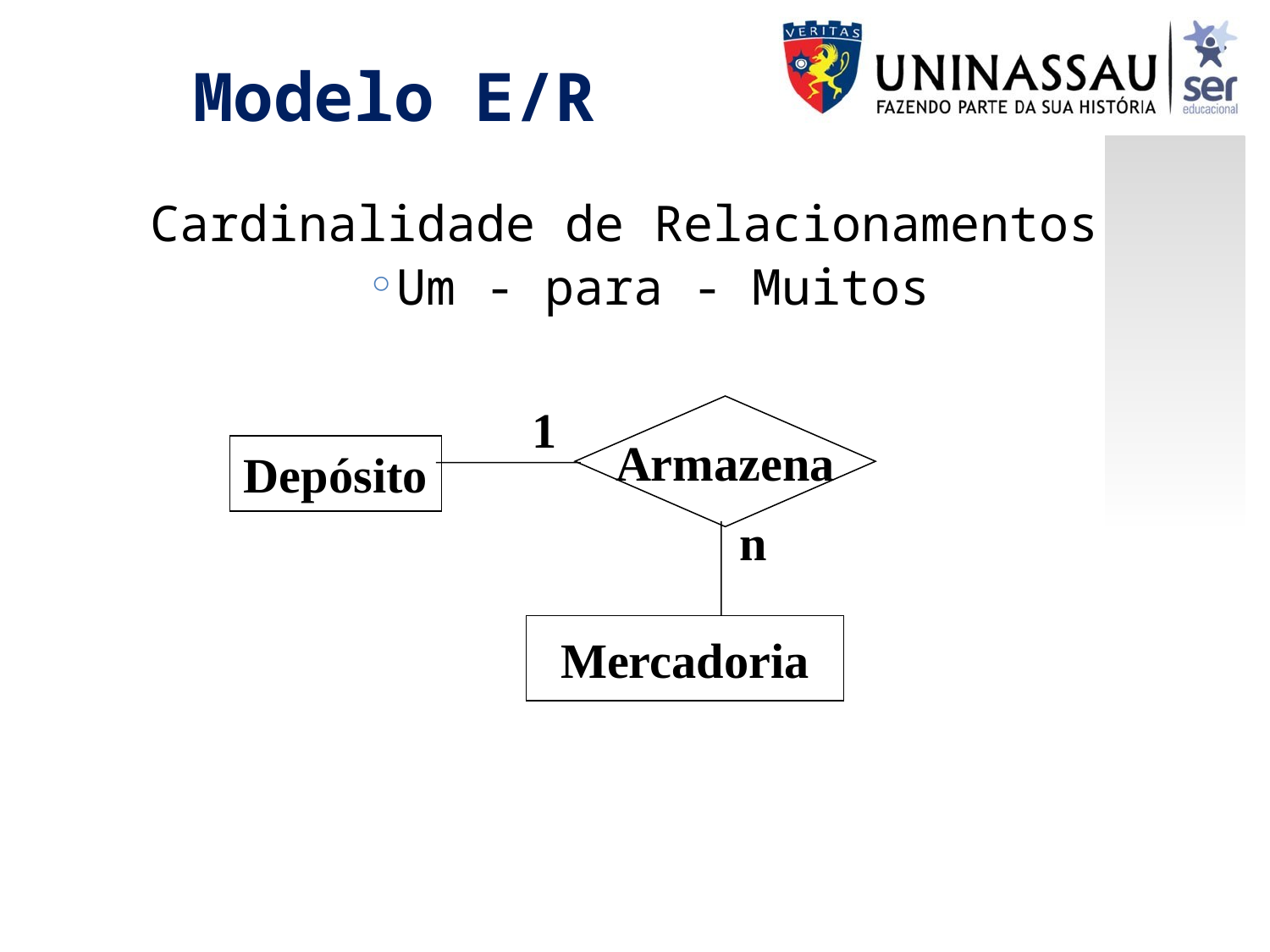

Modelo E/R
Cardinalidade de Relacionamentos
Um - para - Muitos

1
Armazena
Depósito

n

Mercadoria